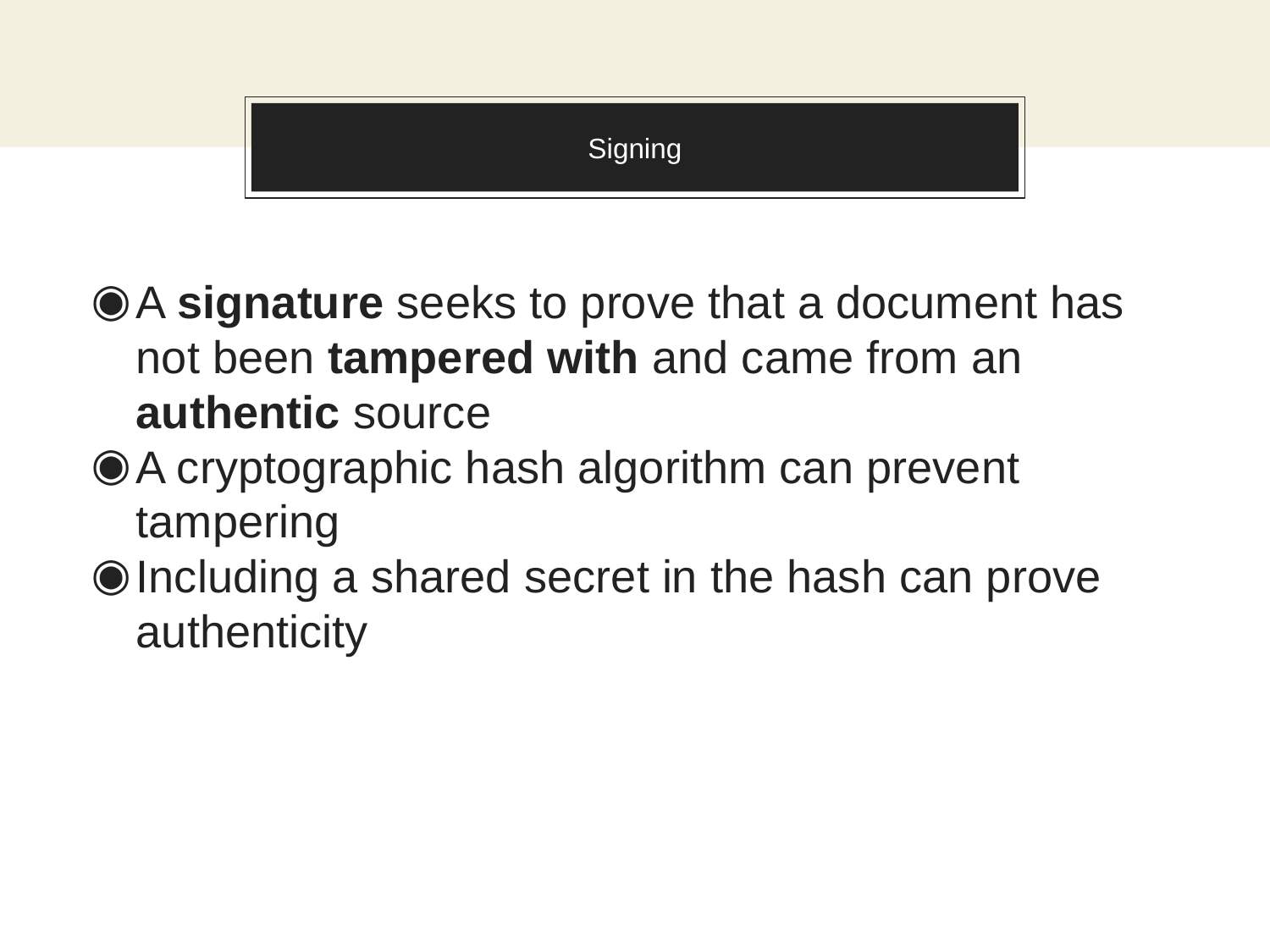

# Signing
A signature seeks to prove that a document has not been tampered with and came from an authentic source
A cryptographic hash algorithm can prevent tampering
Including a shared secret in the hash can prove authenticity